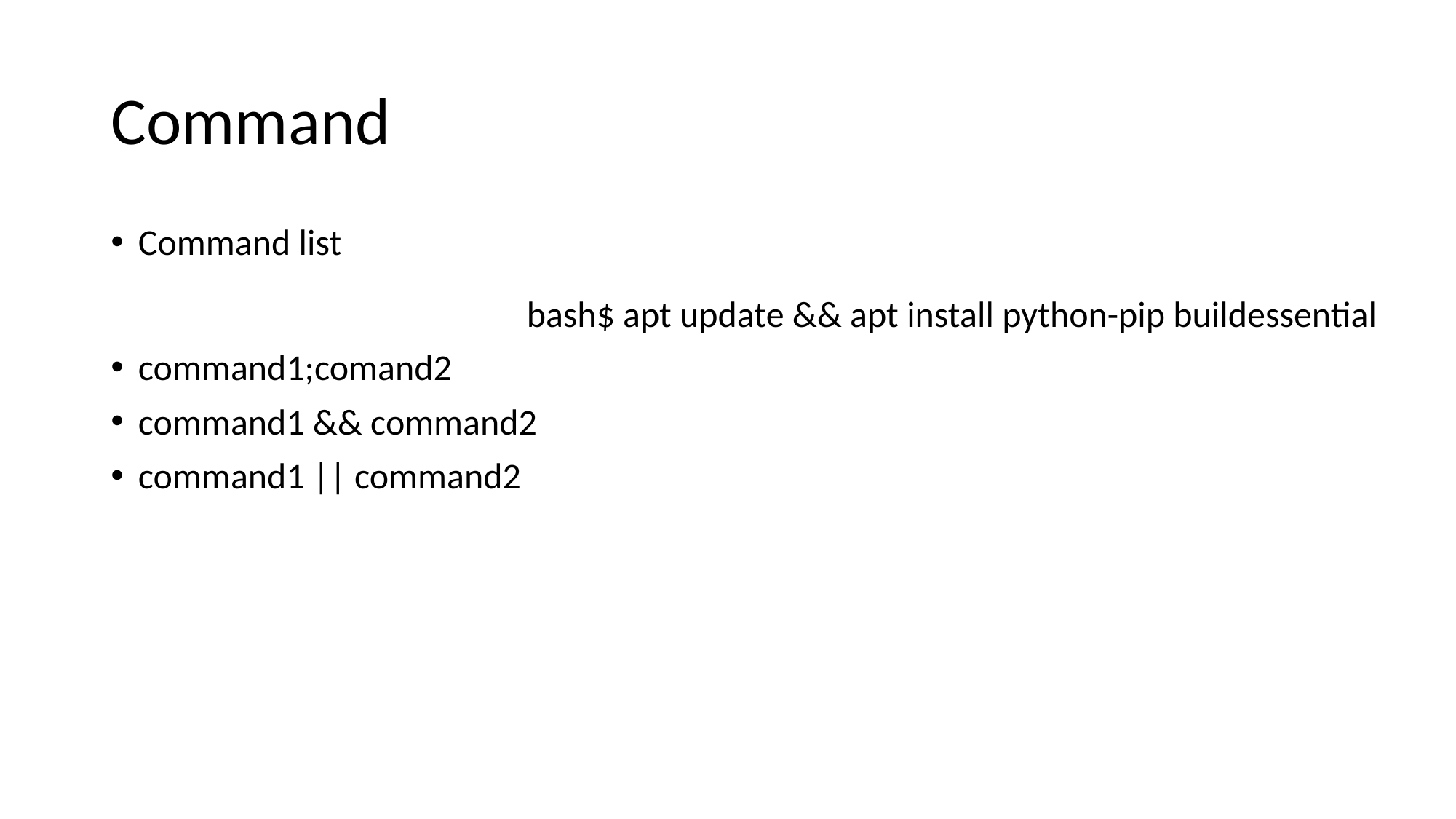

# Command
Command list

bash$ apt update && apt install python-pip buildessential

command1;comand2
command1 && command2
command1 || command2